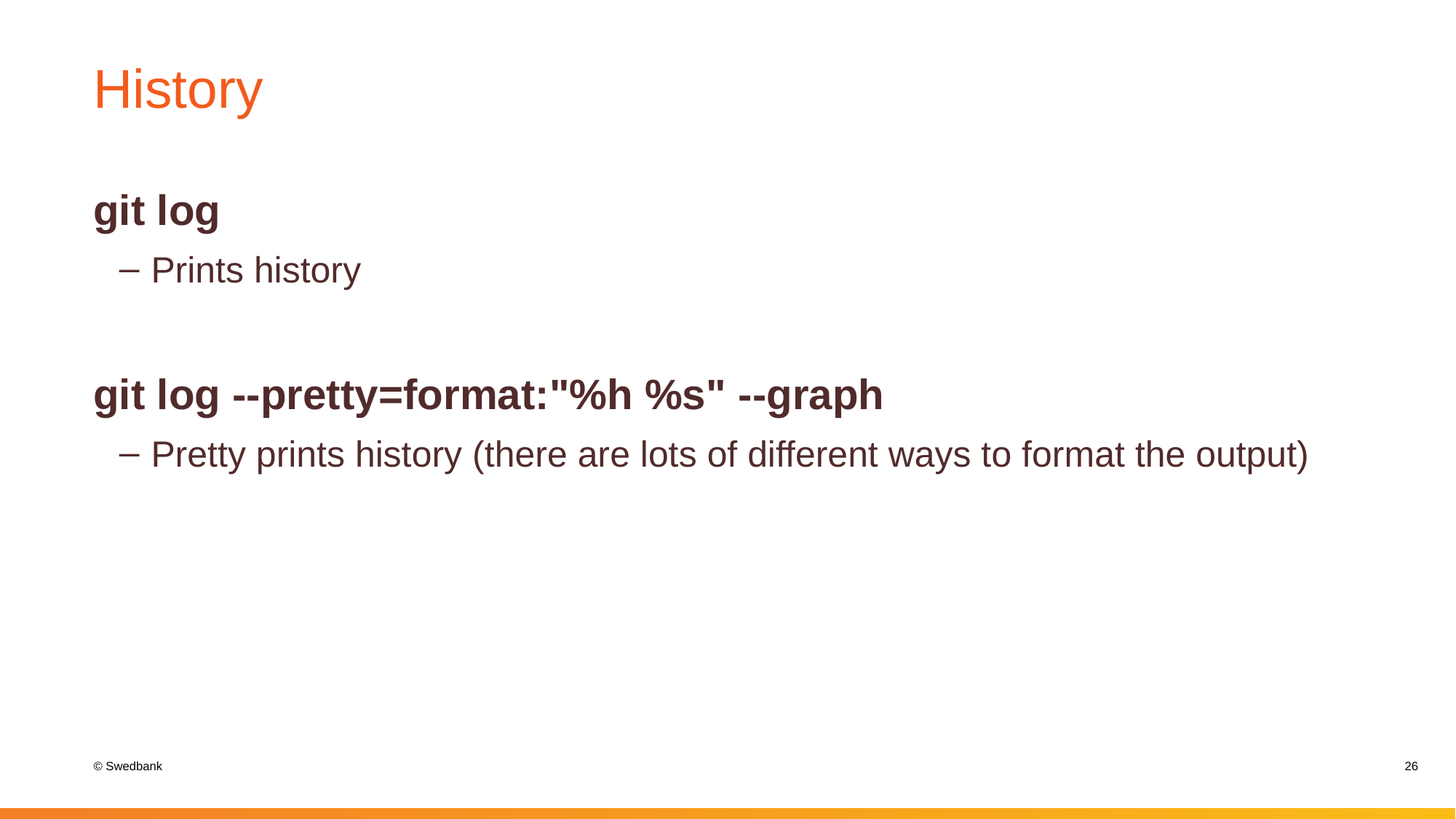

# History
git log
 Prints history

git log --pretty=format:"%h %s" --graph
 Pretty prints history (there are lots of different ways to format the output)

26